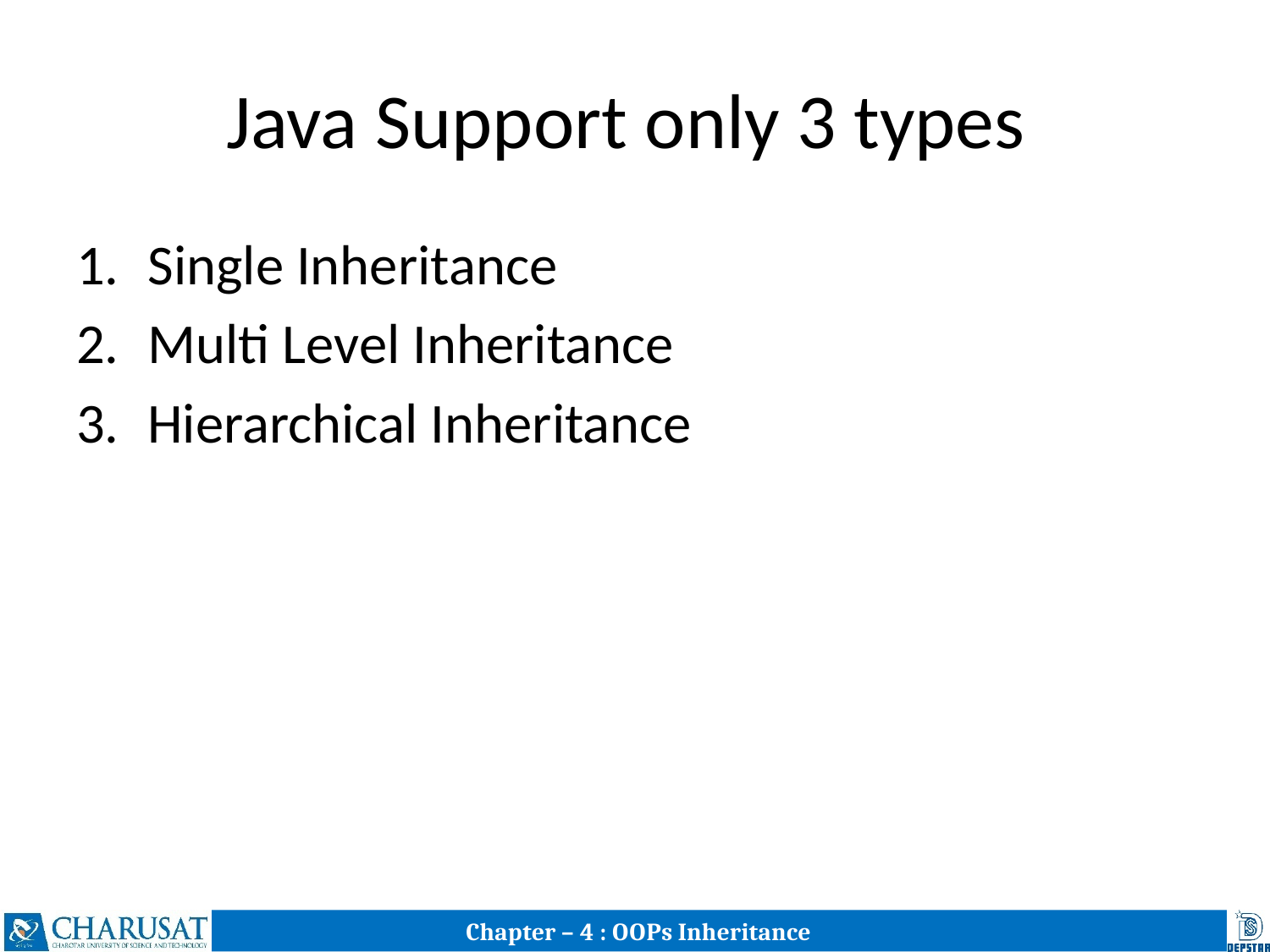

# Java Support only 3 types
Single Inheritance
Multi Level Inheritance
Hierarchical Inheritance